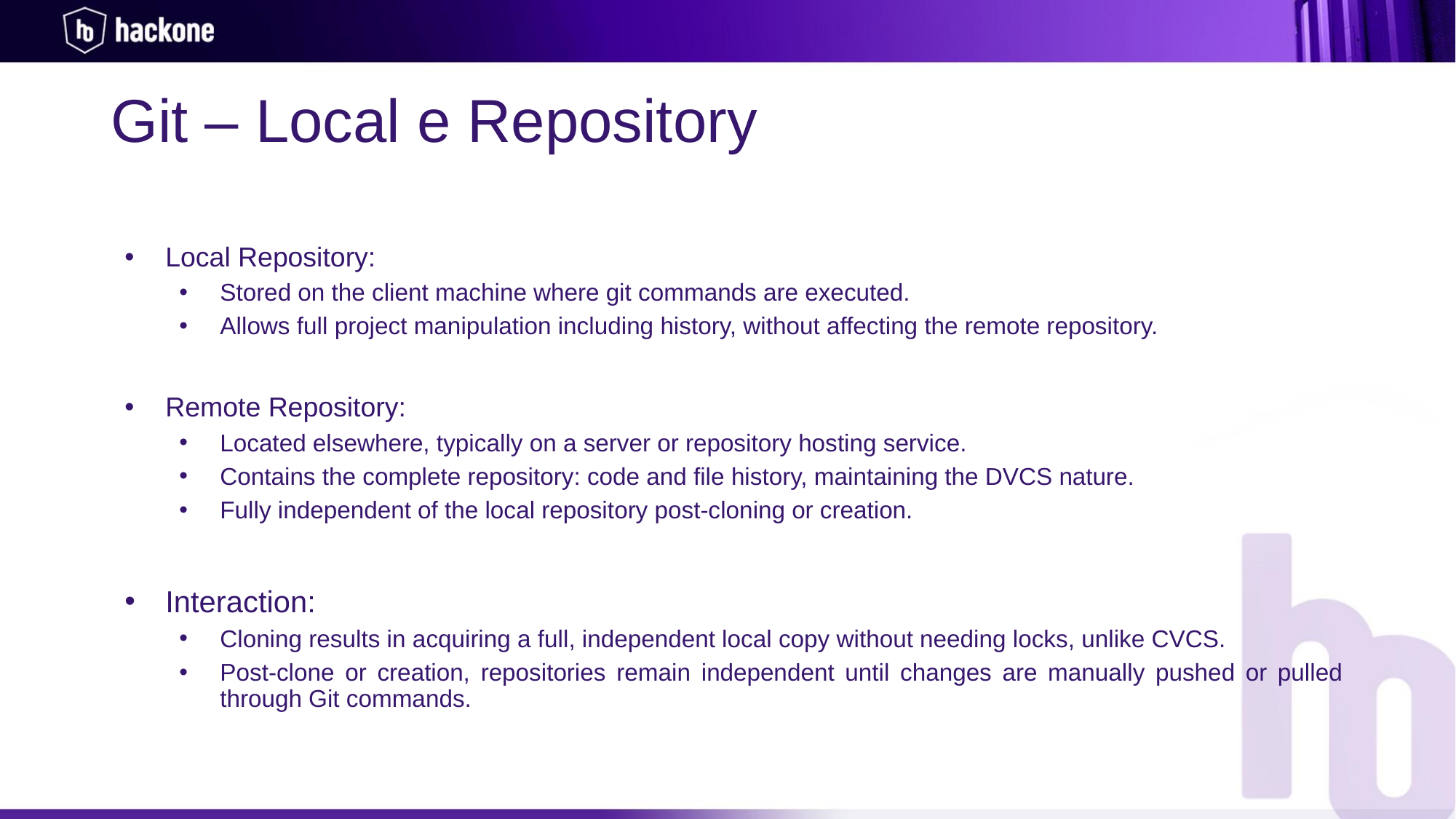

# Git – Local e Repository
Local Repository:
Stored on the client machine where git commands are executed.
Allows full project manipulation including history, without affecting the remote repository.

Remote Repository:
Located elsewhere, typically on a server or repository hosting service.
Contains the complete repository: code and file history, maintaining the DVCS nature.
Fully independent of the local repository post-cloning or creation.

Interaction:
Cloning results in acquiring a full, independent local copy without needing locks, unlike CVCS.
Post-clone or creation, repositories remain independent until changes are manually pushed or pulled through Git commands.